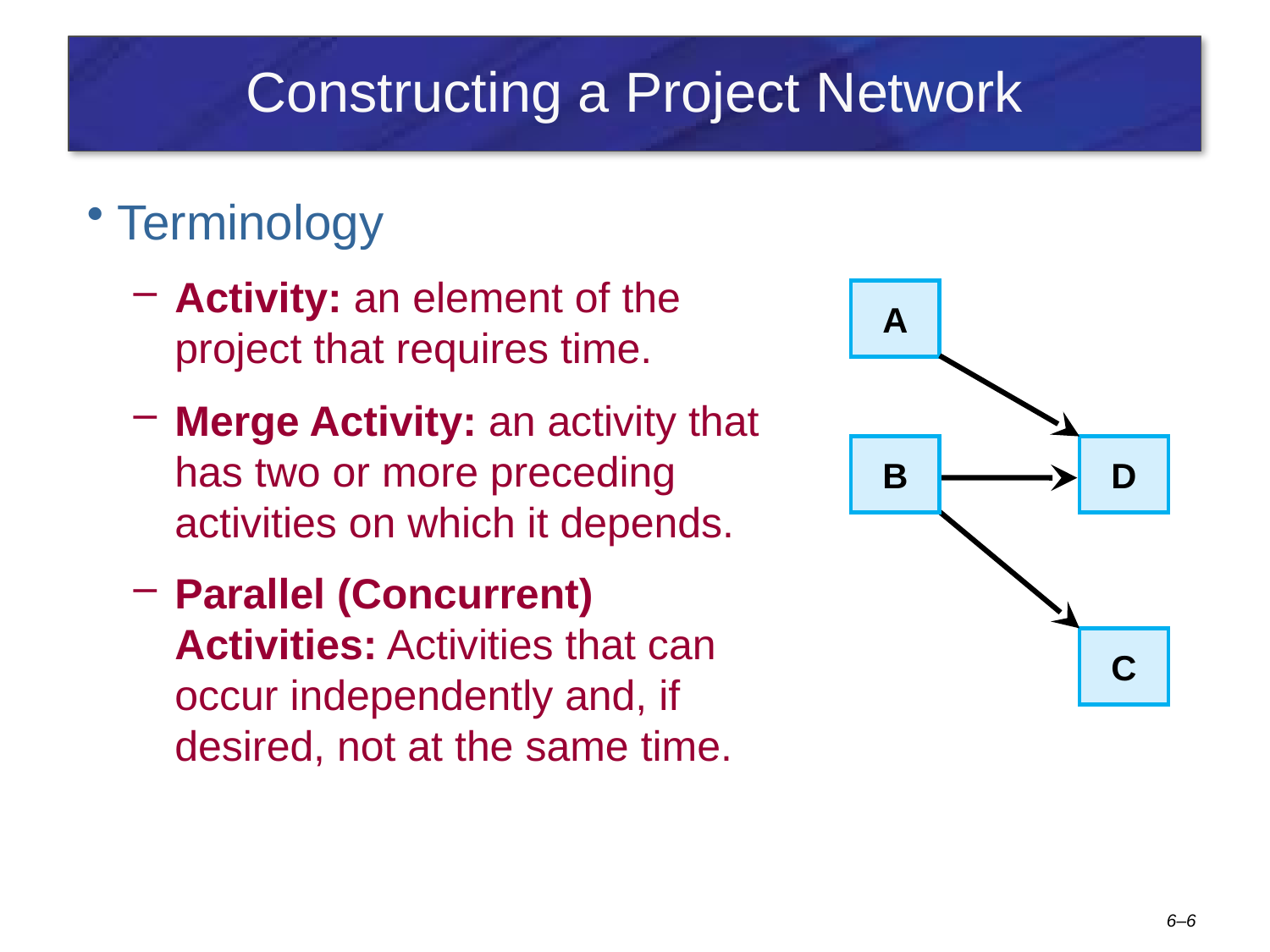

# Constructing a Project Network
Terminology
Activity: an element of the project that requires time.
Merge Activity: an activity that has two or more preceding activities on which it depends.
Parallel (Concurrent) Activities: Activities that can occur independently and, if desired, not at the same time.
A

B
D

C
6–6